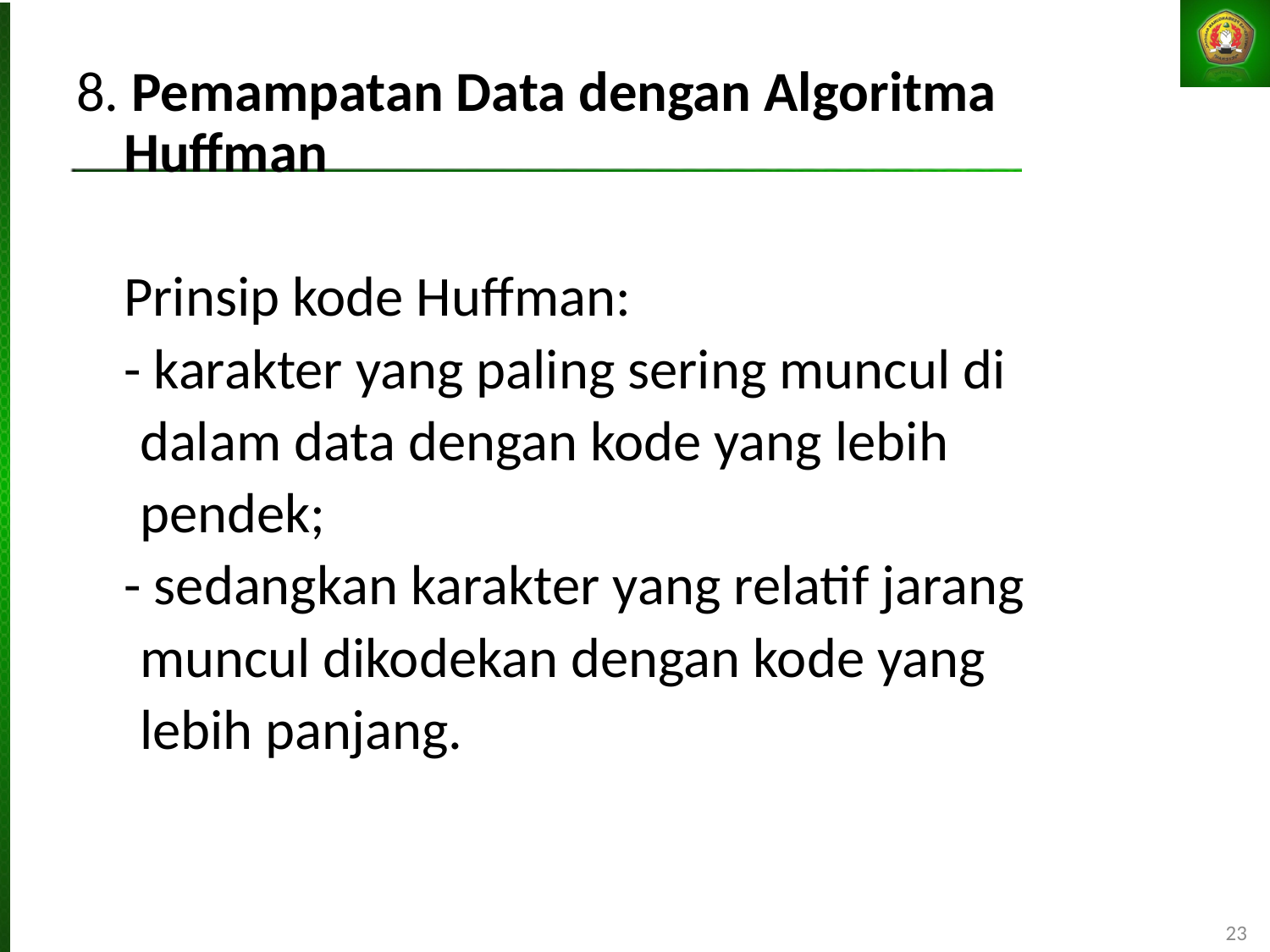

8. Pemampatan Data dengan Algoritma  Huffman

	Prinsip kode Huffman:
	- karakter yang paling sering muncul di
     dalam data dengan kode yang lebih
     pendek;
	- sedangkan karakter yang relatif jarang
     muncul dikodekan dengan kode yang
     lebih panjang.
23